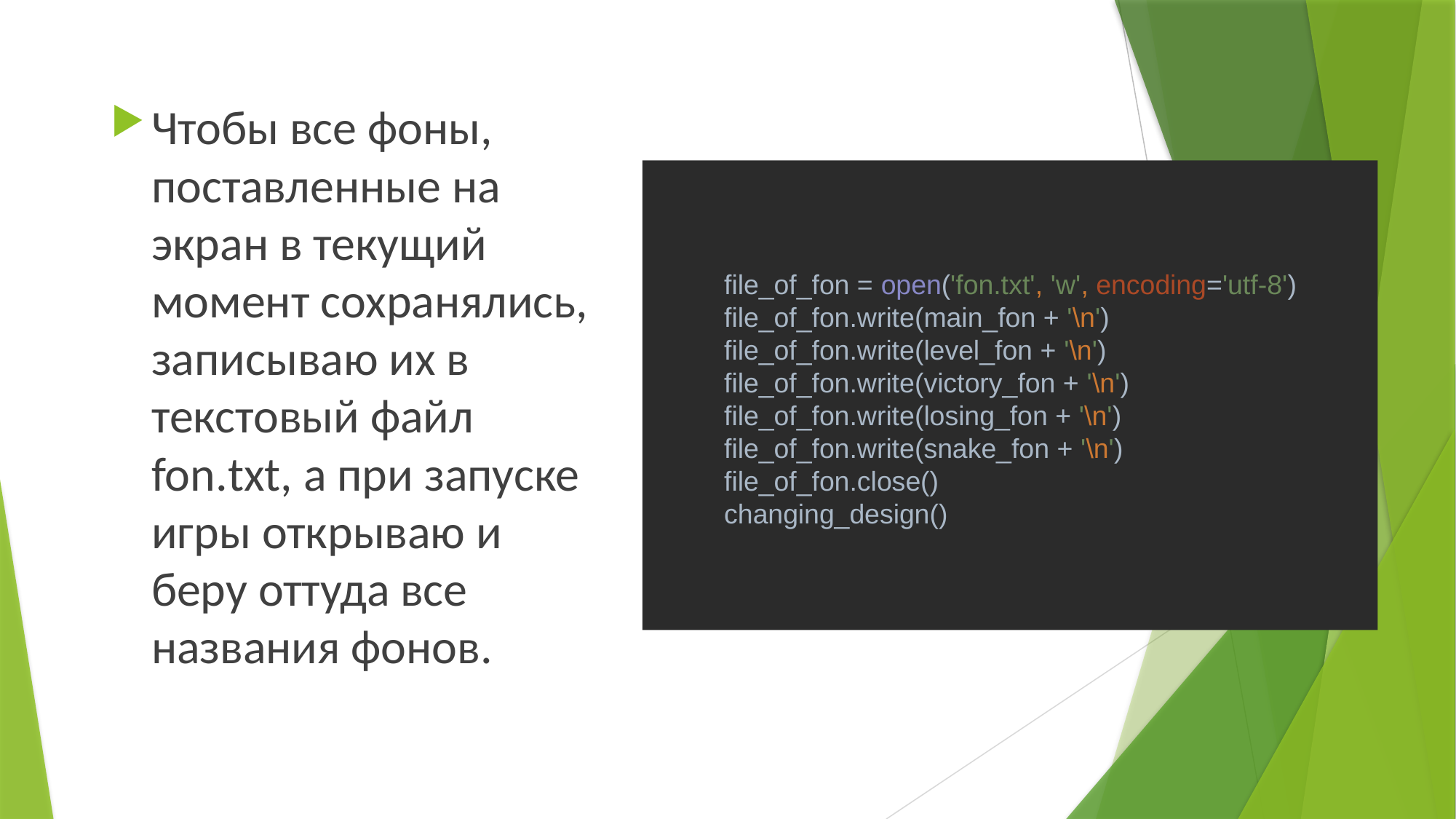

#
Чтобы все фоны, поставленные на экран в текущий момент сохранялись, записываю их в текстовый файл fon.txt, а при запуске игры открываю и беру оттуда все названия фонов.
file_of_fon = open('fon.txt', 'w', encoding='utf-8')
file_of_fon.write(main_fon + '\n')
file_of_fon.write(level_fon + '\n')
file_of_fon.write(victory_fon + '\n')
file_of_fon.write(losing_fon + '\n')
file_of_fon.write(snake_fon + '\n')
file_of_fon.close()
changing_design()